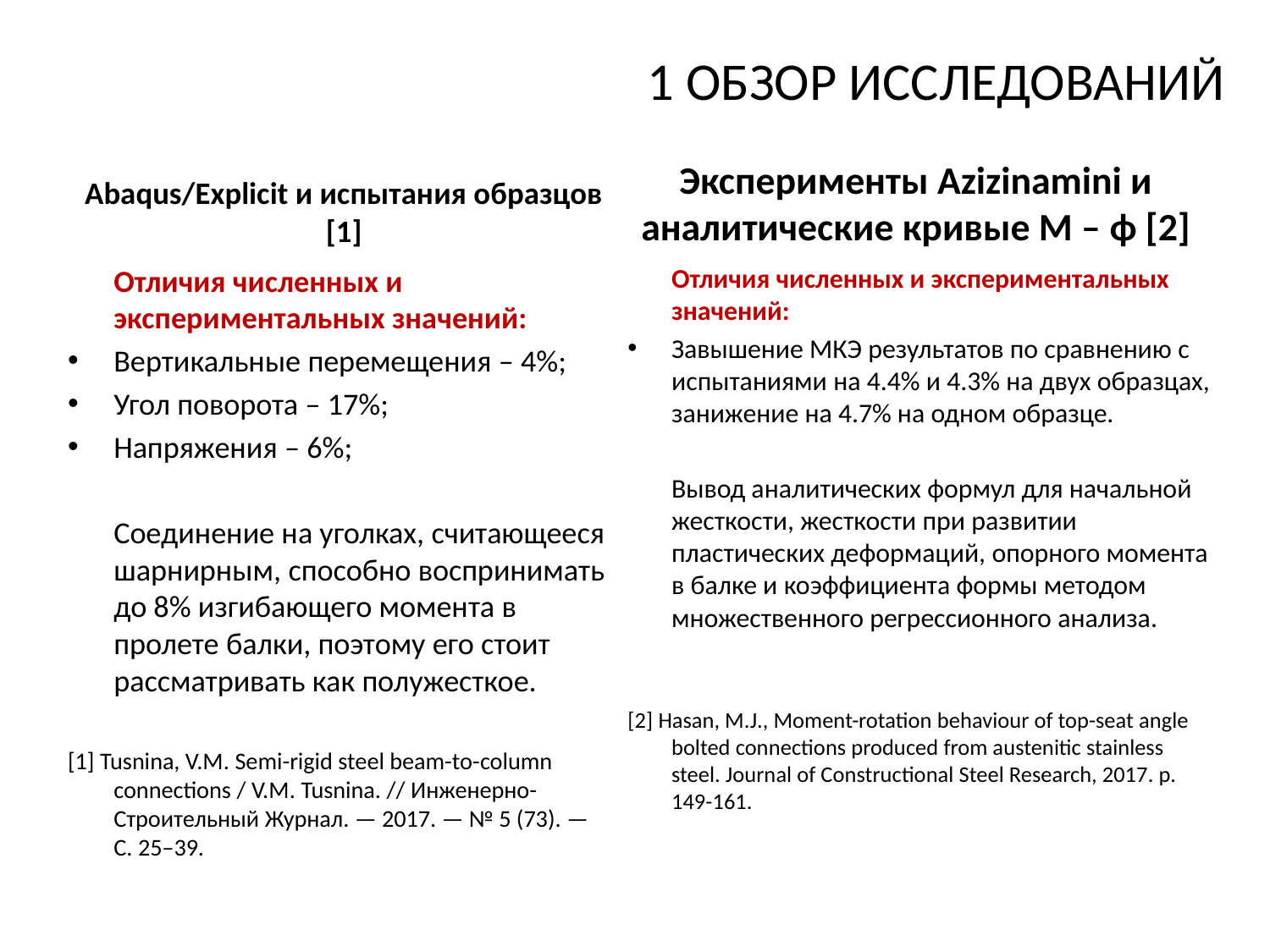

# 1 ОБЗОР ИССЛЕДОВАНИЙ
Abaqus/Explicit и испытания образцов [1]
Эксперименты Azizinamini и аналитические кривые М – ϕ [2]
	Отличия численных и экспериментальных значений:
Вертикальные перемещения – 4%;
Угол поворота – 17%;
Напряжения – 6%;

	Соединение на уголках, считающееся шарнирным, способно воспринимать до 8% изгибающего момента в пролете балки, поэтому его стоит рассматривать как полужесткое.

[1] Tusnina, V.M. Semi-rigid steel beam-to-column connections / V.M. Tusnina. // Инженерно-Строительный Журнал. — 2017. — № 5 (73). — С. 25–39.

	Отличия численных и экспериментальных значений:
Завышение МКЭ результатов по сравнению с испытаниями на 4.4% и 4.3% на двух образцах, занижение на 4.7% на одном образце.

	Вывод аналитических формул для начальной жесткости, жесткости при развитии пластических деформаций, опорного момента в балке и коэффициента формы методом множественного регрессионного анализа.

[2] Hasan, M.J., Moment-rotation behaviour of top-seat angle bolted connections produced from austenitic stainless steel. Journal of Constructional Steel Research, 2017. p. 149-161.